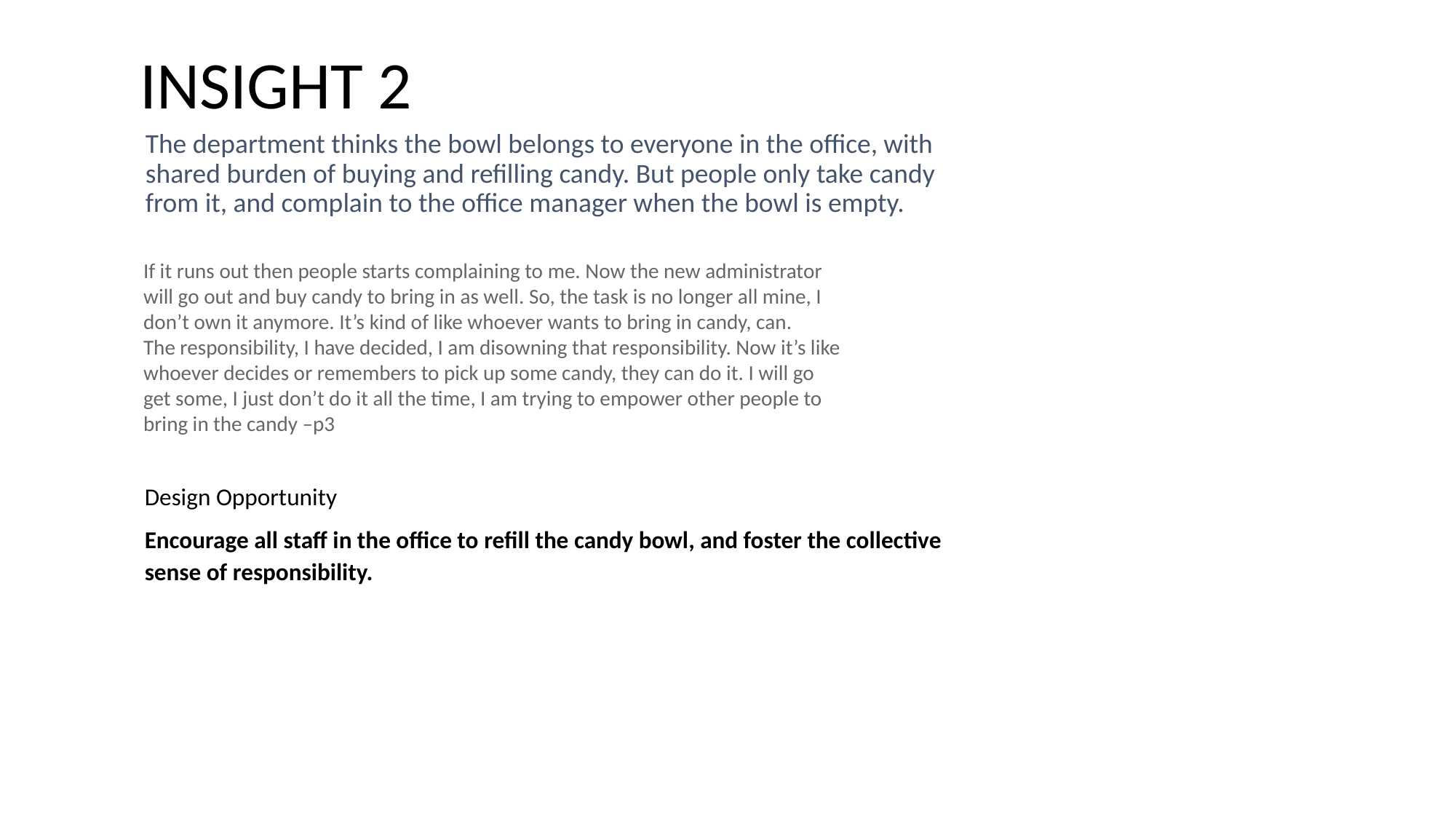

INSIGHT 2

The department thinks the bowl belongs to everyone in the office, with shared burden of buying and refilling candy. But people only take candy from it, and complain to the office manager when the bowl is empty.
If it runs out then people starts complaining to me. Now the new administrator will go out and buy candy to bring in as well. So, the task is no longer all mine, I don’t own it anymore. It’s kind of like whoever wants to bring in candy, can.
The responsibility, I have decided, I am disowning that responsibility. Now it’s like whoever decides or remembers to pick up some candy, they can do it. I will go get some, I just don’t do it all the time, I am trying to empower other people to bring in the candy –p3
Design Opportunity
Encourage all staff in the office to refill the candy bowl, and foster the collective sense of responsibility.